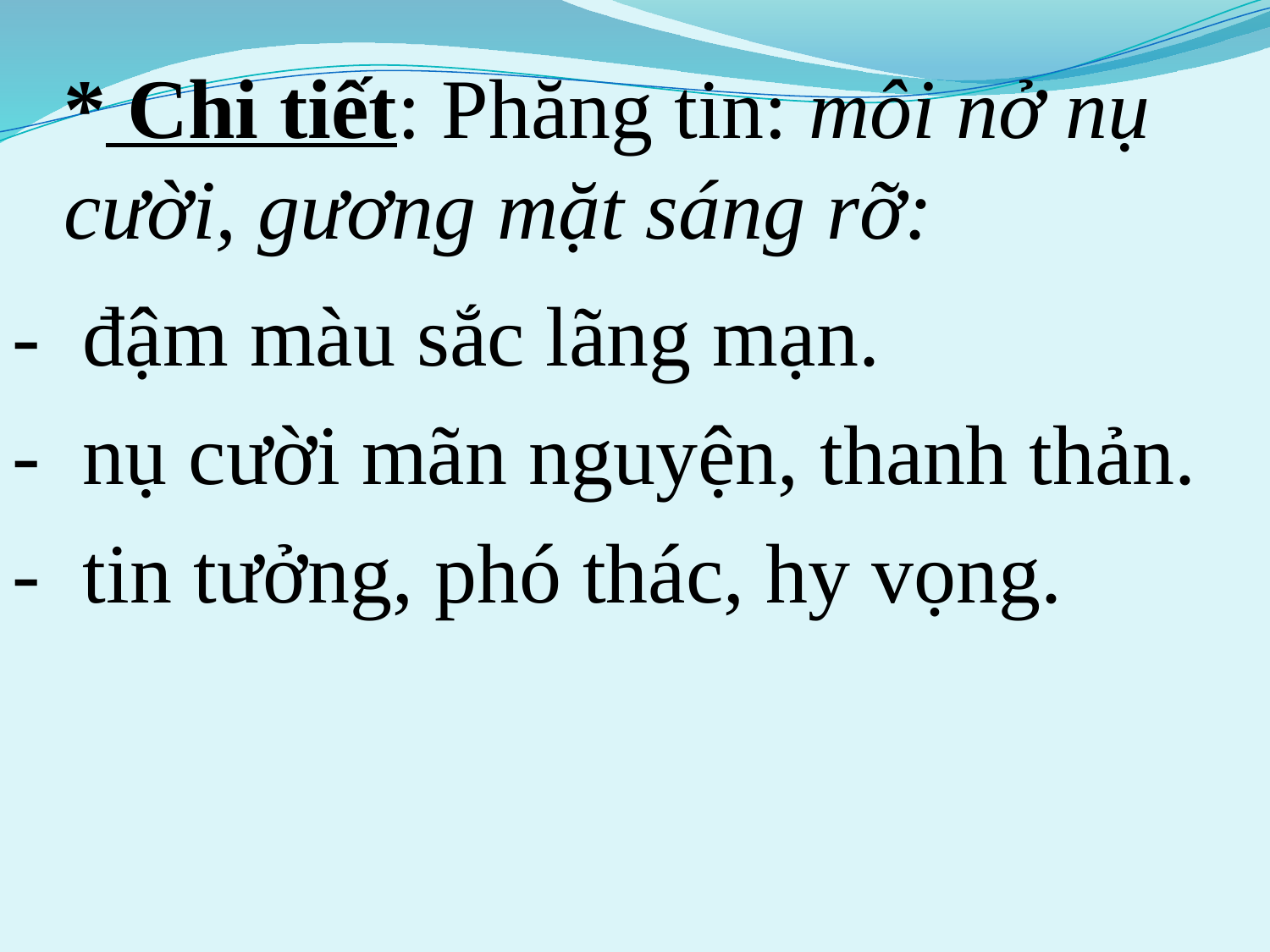

# * Chi tiết: Phăng tin: môi nở nụ cười, gương mặt sáng rỡ:
-  đậm màu sắc lãng mạn.
-  nụ cười mãn nguyện, thanh thản.
-  tin tưởng, phó thác, hy vọng.